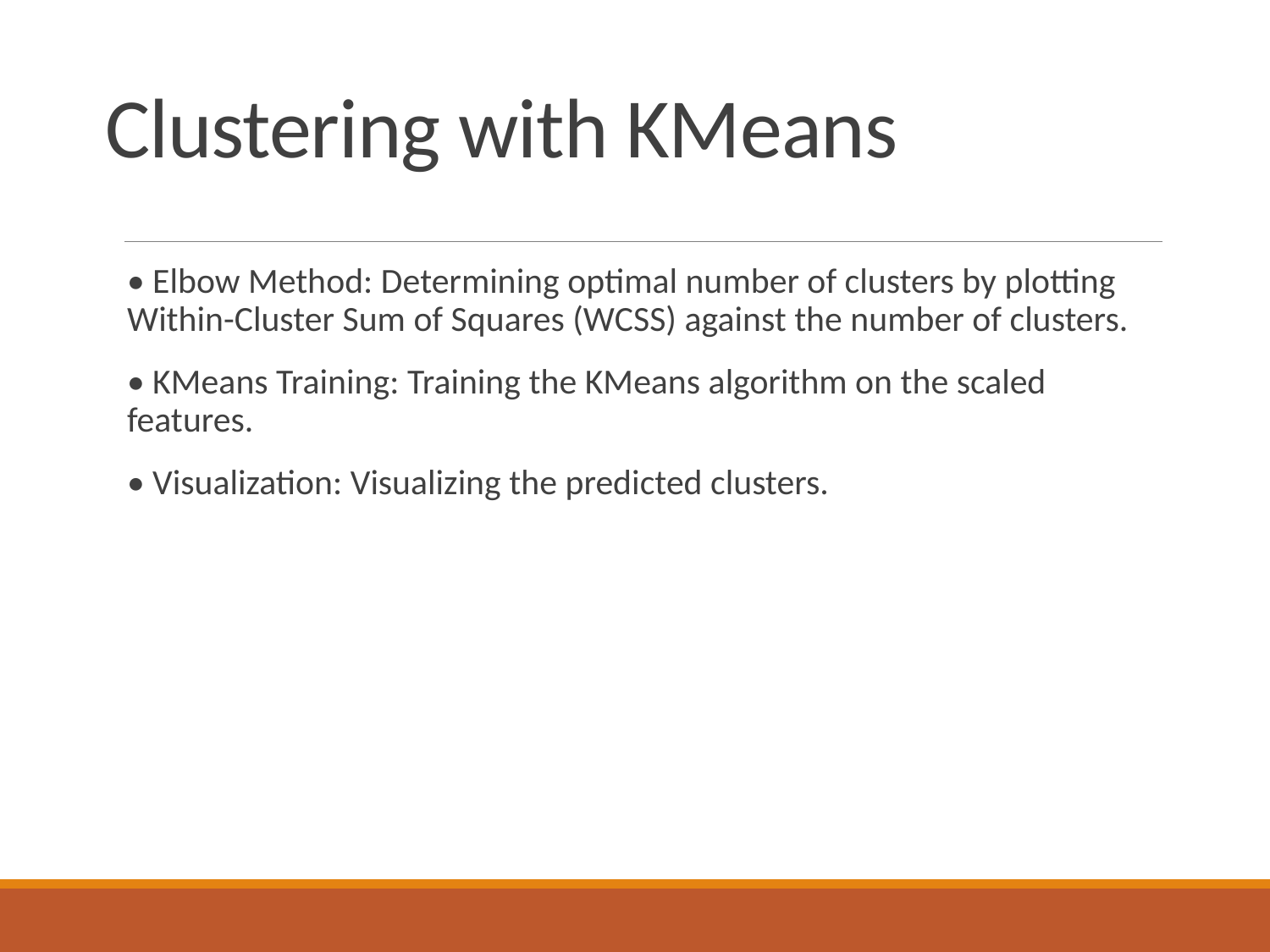

# Clustering with KMeans
• Elbow Method: Determining optimal number of clusters by plotting Within-Cluster Sum of Squares (WCSS) against the number of clusters.
• KMeans Training: Training the KMeans algorithm on the scaled features.
• Visualization: Visualizing the predicted clusters.